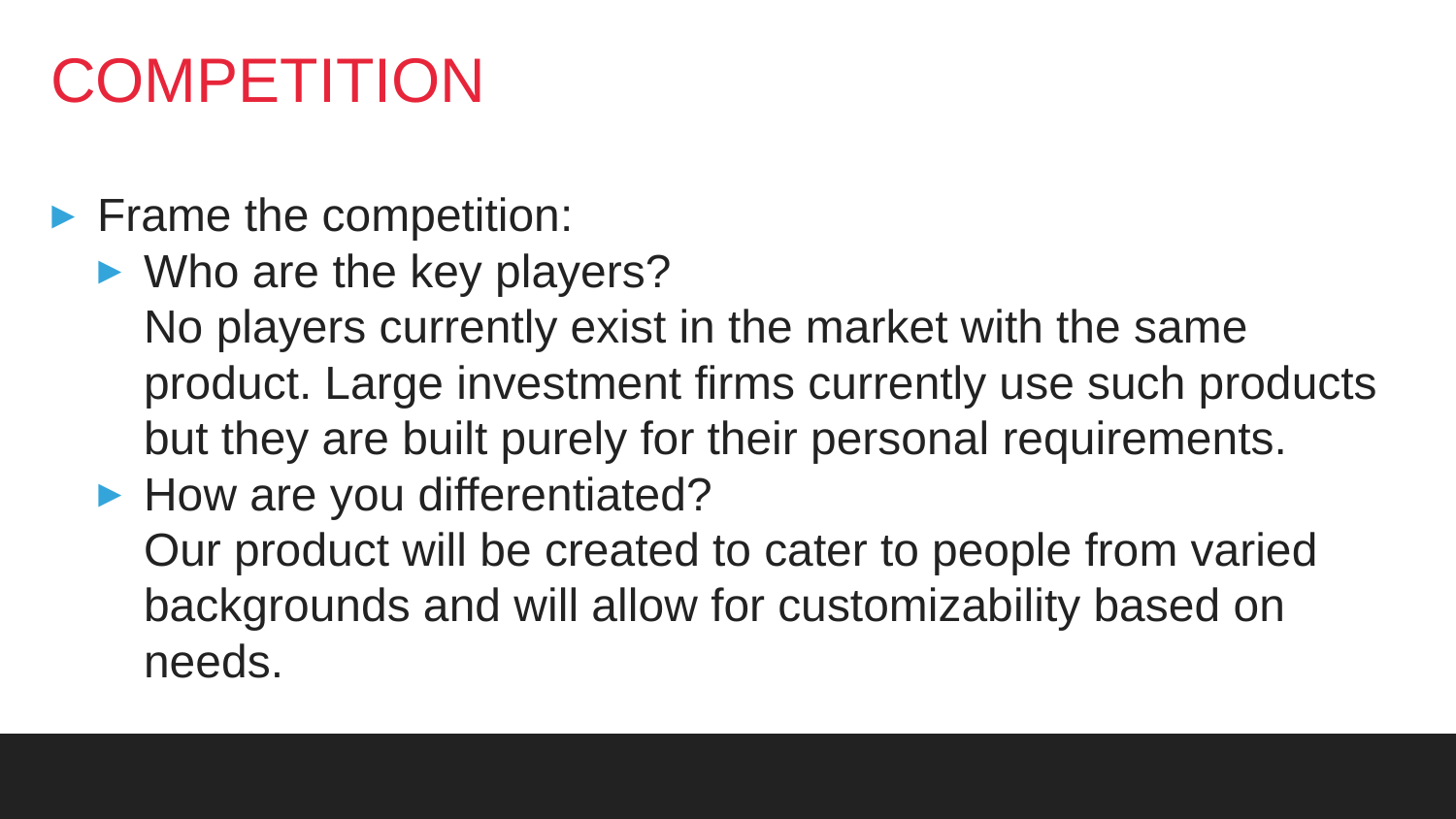

# COMPETITION

Frame the competition:
Who are the key players?
No players currently exist in the market with the same product. Large investment firms currently use such products but they are built purely for their personal requirements.
How are you differentiated?
Our product will be created to cater to people from varied backgrounds and will allow for customizability based on needs.